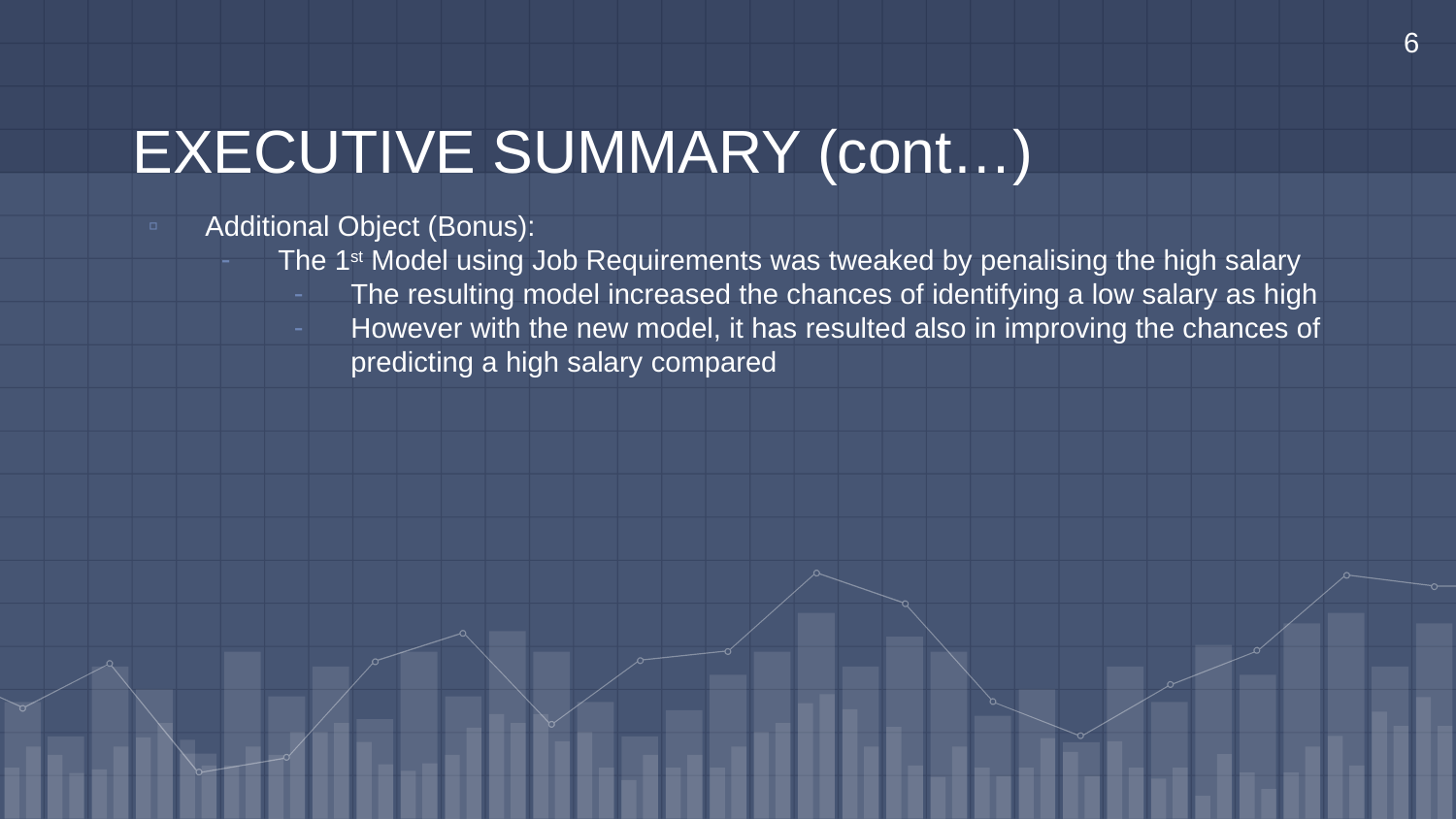

6
# EXECUTIVE SUMMARY (cont…)
Additional Object (Bonus):
The 1st Model using Job Requirements was tweaked by penalising the high salary
The resulting model increased the chances of identifying a low salary as high
However with the new model, it has resulted also in improving the chances of predicting a high salary compared